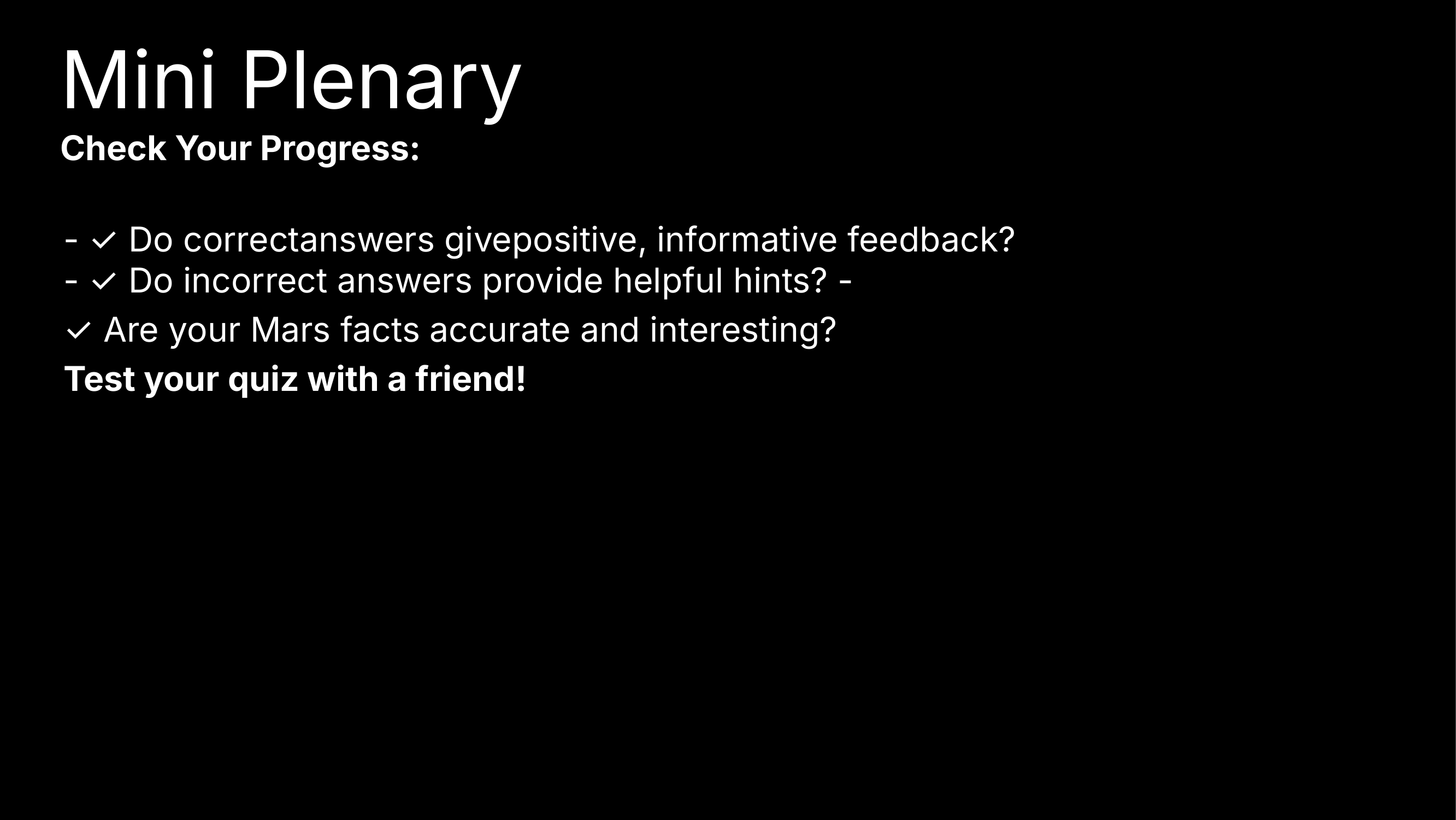

Mini Plenary
Check Your Progress:

- ✓ Do correctanswers givepositive, informative feedback?
- ✓ Do incorrect answers provide helpful hints? - ✓ Are your Mars facts accurate and interesting? Test your quiz with a friend!